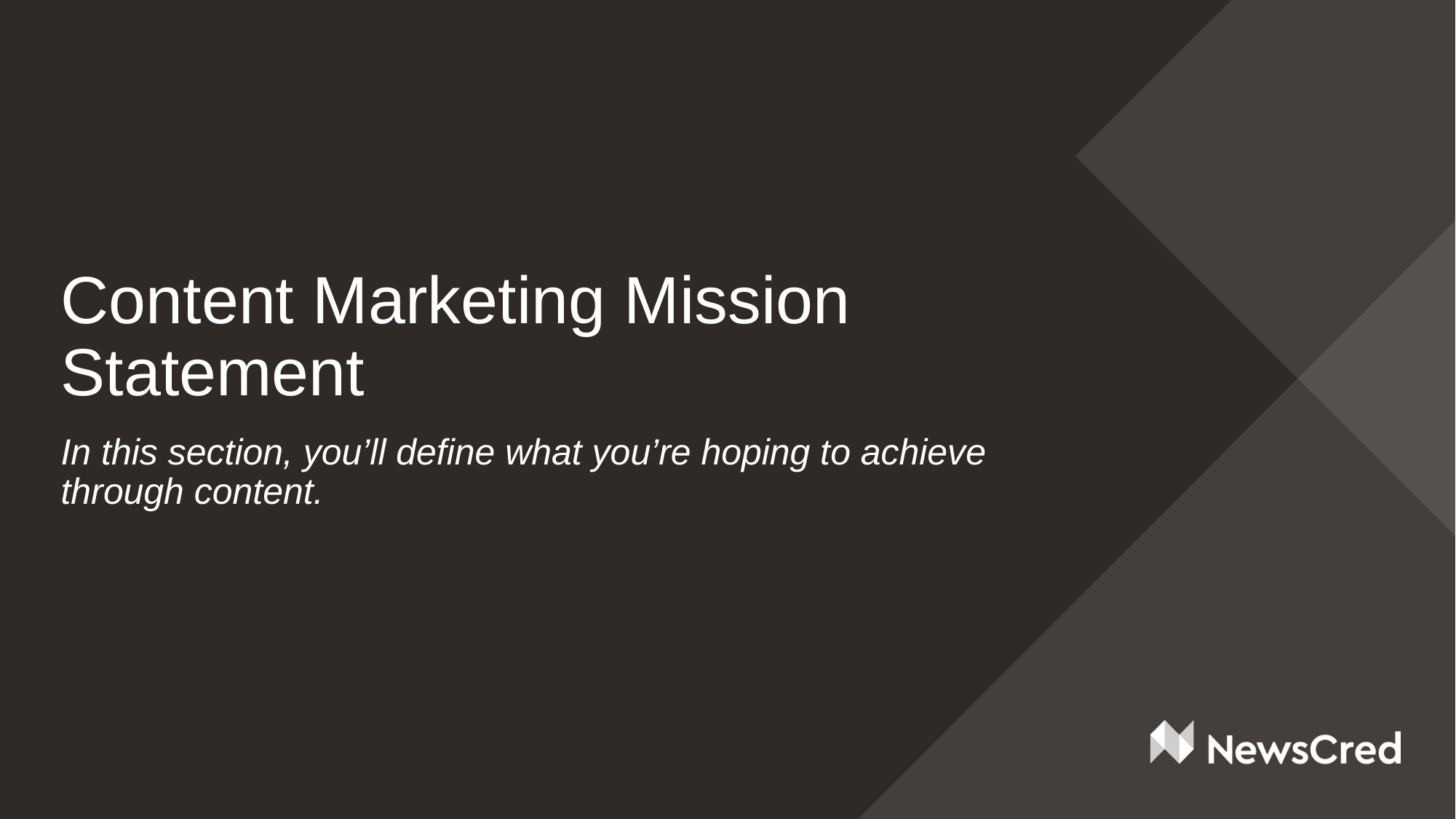

# Content Marketing Mission Statement
In this section, you’ll define what you’re hoping to achieve through content.